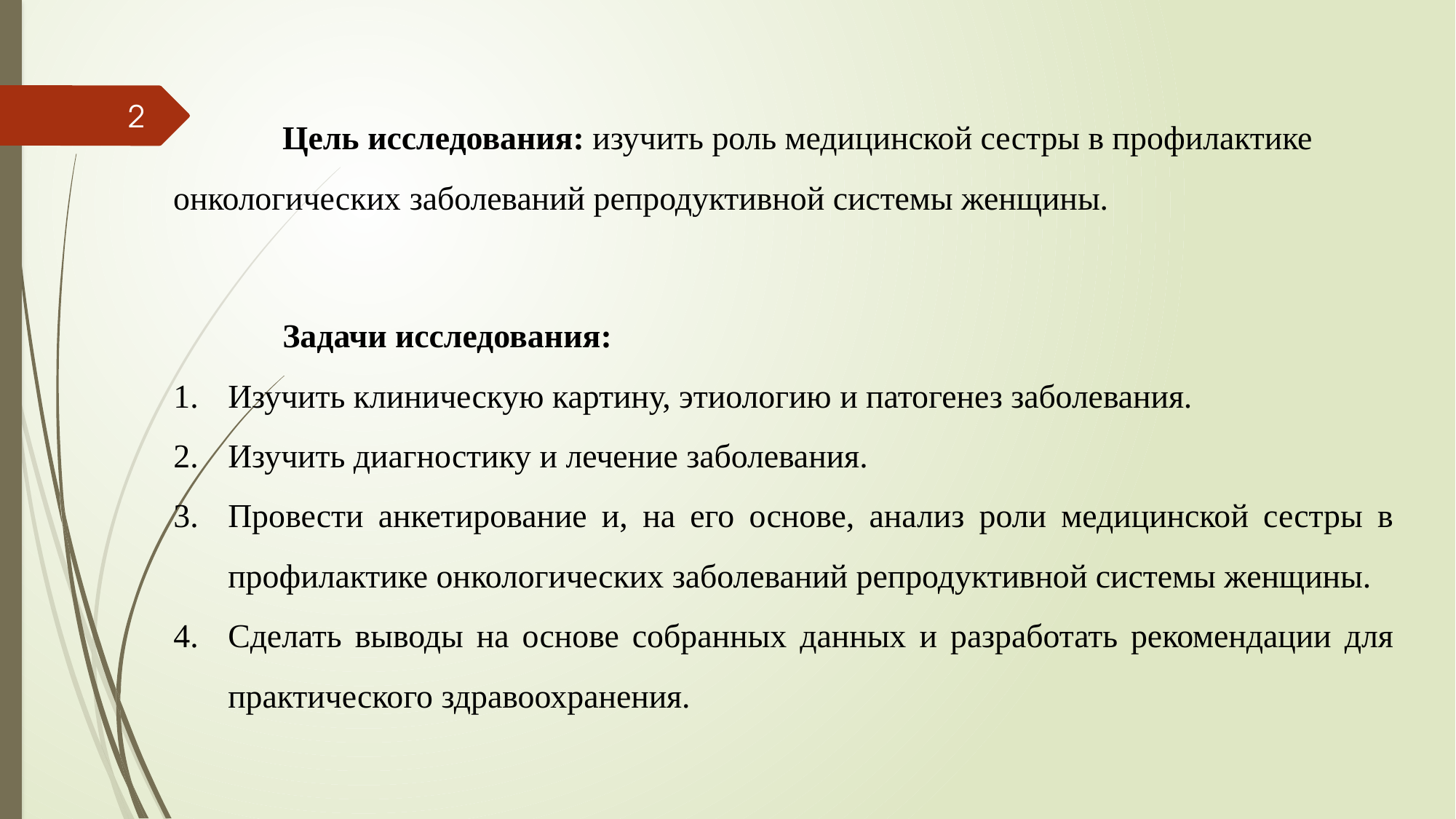

Цель исследования: изучить роль медицинской сестры в профилактике онкологических заболеваний репродуктивной системы женщины.

2
	Задачи исследования:
Изучить клиническую картину, этиологию и патогенез заболевания.
Изучить диагностику и лечение заболевания.
Провести анкетирование и, на его основе, анализ роли медицинской сестры в профилактике онкологических заболеваний репродуктивной системы женщины.
Сделать выводы на основе собранных данных и разработать рекомендации для практического здравоохранения.